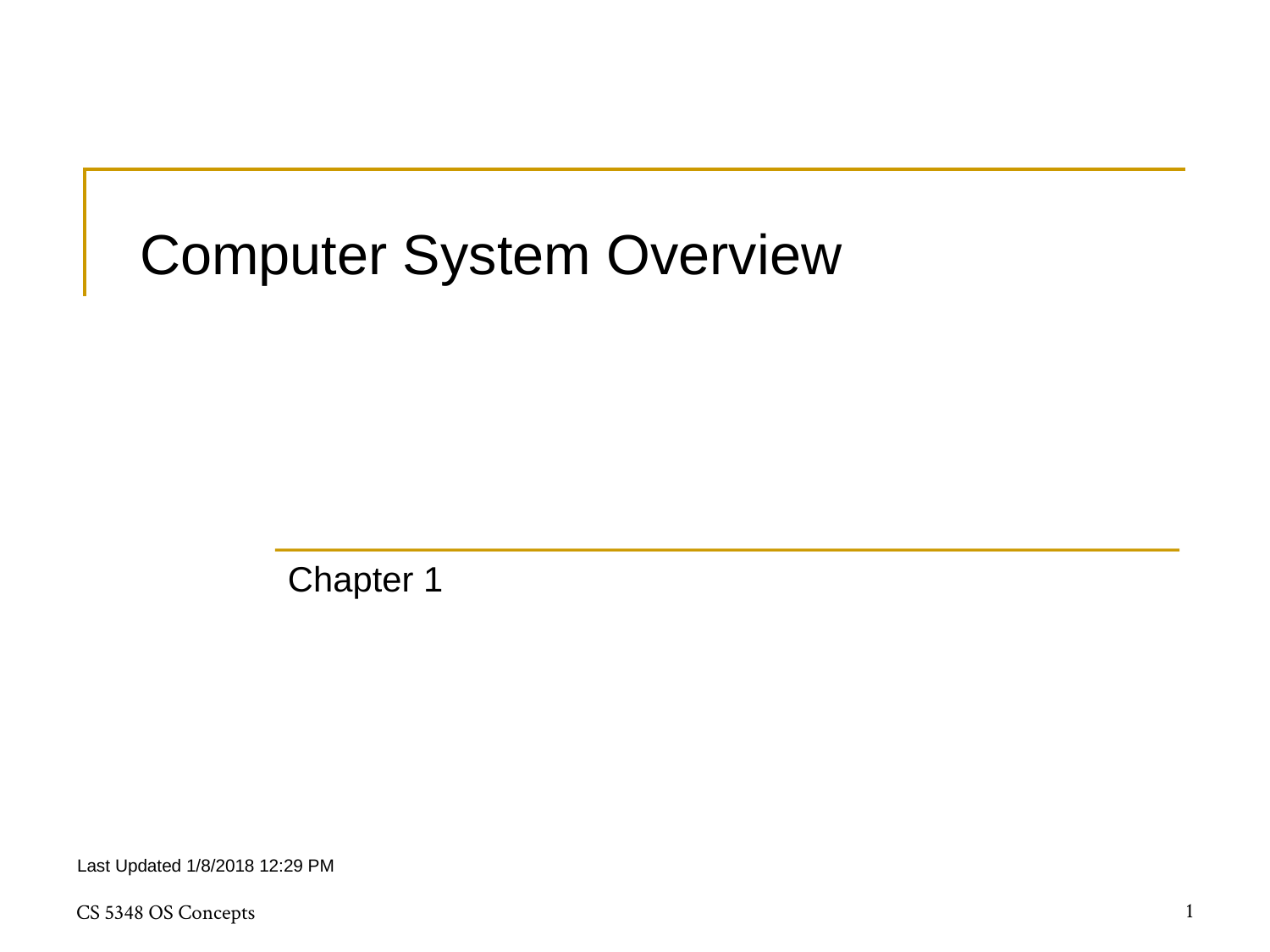

# Computer System Overview
Chapter 1
Last Updated 1/8/2018 12:29 PM
CS 5348 OS Concepts
1